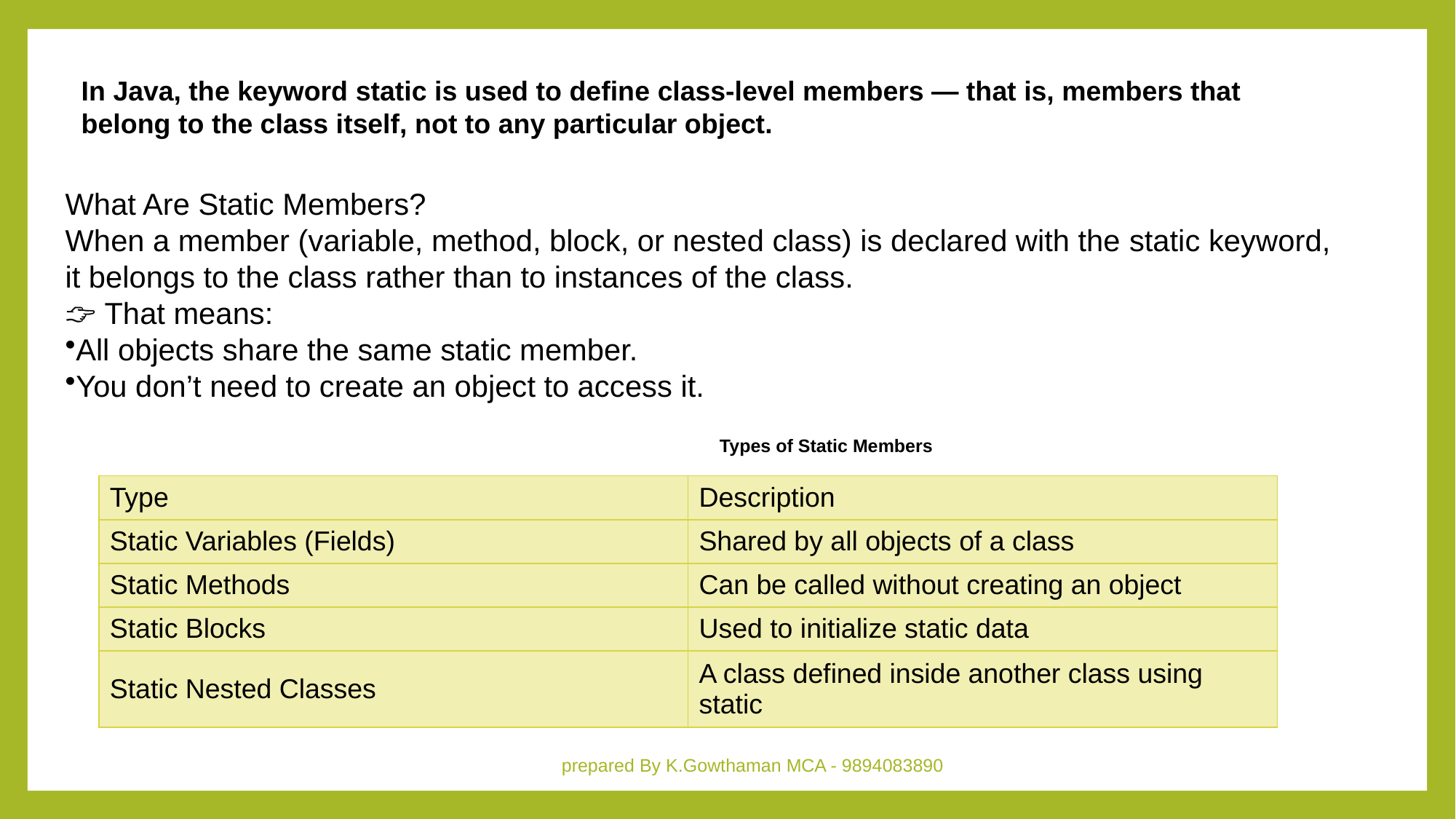

In Java, the keyword static is used to define class-level members — that is, members that belong to the class itself, not to any particular object.
What Are Static Members?
When a member (variable, method, block, or nested class) is declared with the static keyword,
it belongs to the class rather than to instances of the class.
👉 That means:
All objects share the same static member.
You don’t need to create an object to access it.

Types of Static Members

| Type | Description |
| --- | --- |
| Static Variables (Fields) | Shared by all objects of a class |
| Static Methods | Can be called without creating an object |
| Static Blocks | Used to initialize static data |
| Static Nested Classes | A class defined inside another class using static |
prepared By K.Gowthaman MCA - 9894083890